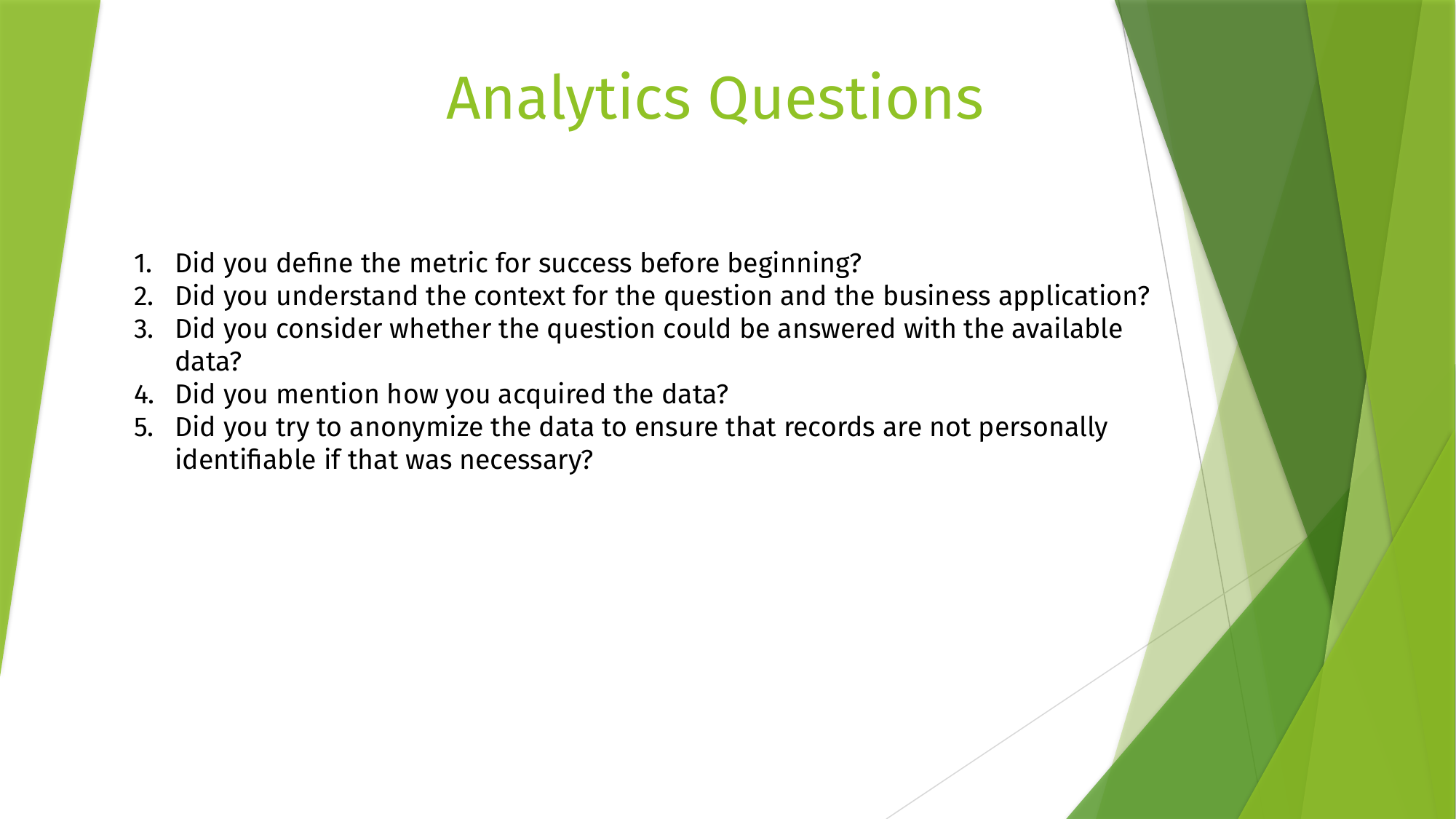

# Analytics Questions
Did you define the metric for success before beginning?
Did you understand the context for the question and the business application?
Did you consider whether the question could be answered with the available data?
Did you mention how you acquired the data?
Did you try to anonymize the data to ensure that records are not personally identifiable if that was necessary?